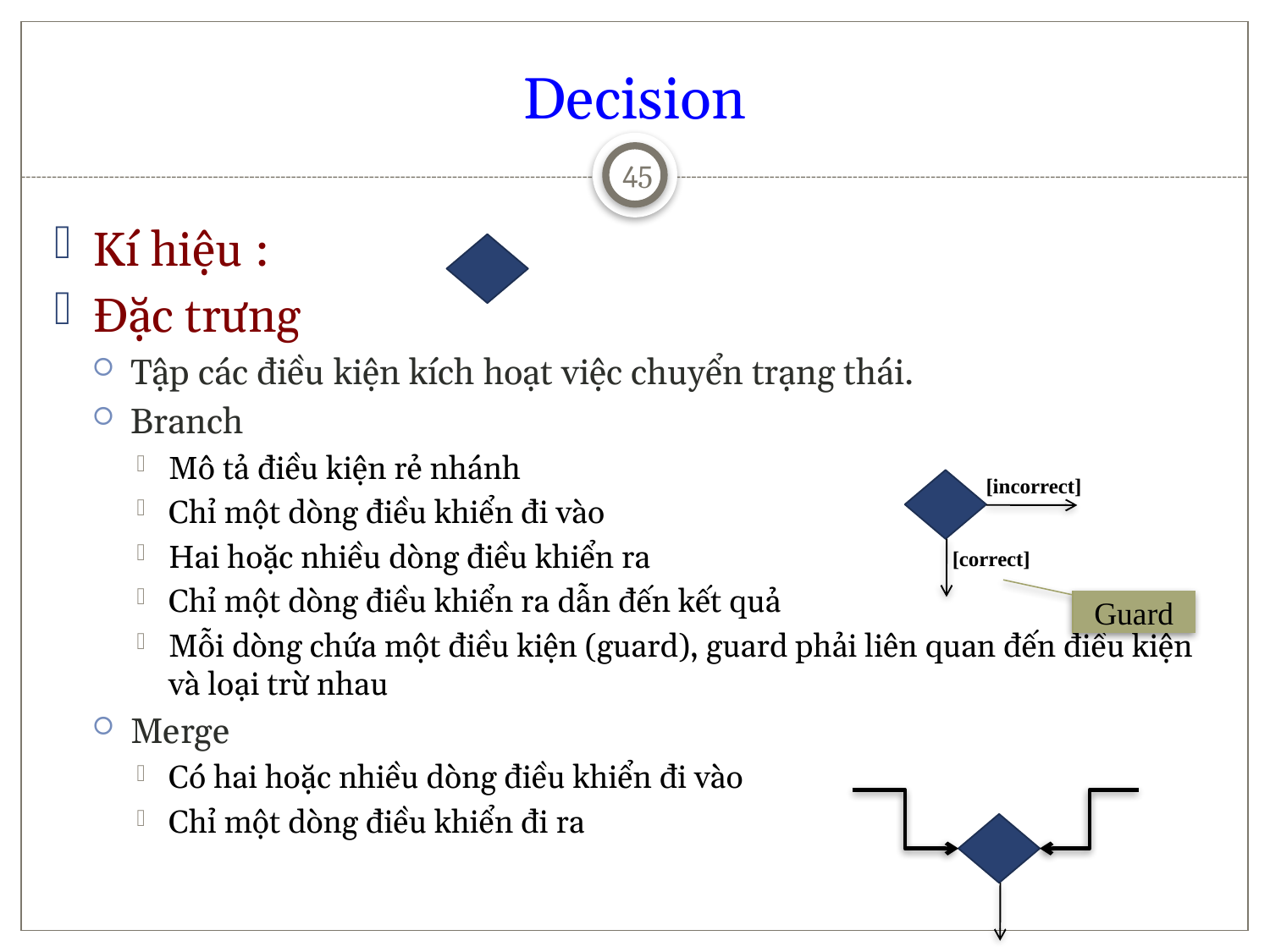

# Decision
45
Kí hiệu :
Đặc trưng
Tập các điều kiện kích hoạt việc chuyển trạng thái.
Branch
Mô tả điều kiện rẻ nhánh
Chỉ một dòng điều khiển đi vào
Hai hoặc nhiều dòng điều khiển ra
Chỉ một dòng điều khiển ra dẫn đến kết quả
Mỗi dòng chứa một điều kiện (guard), guard phải liên quan đến điều kiện và loại trừ nhau
Merge
Có hai hoặc nhiều dòng điều khiển đi vào
Chỉ một dòng điều khiển đi ra

[incorrect]

[correct]
Guard